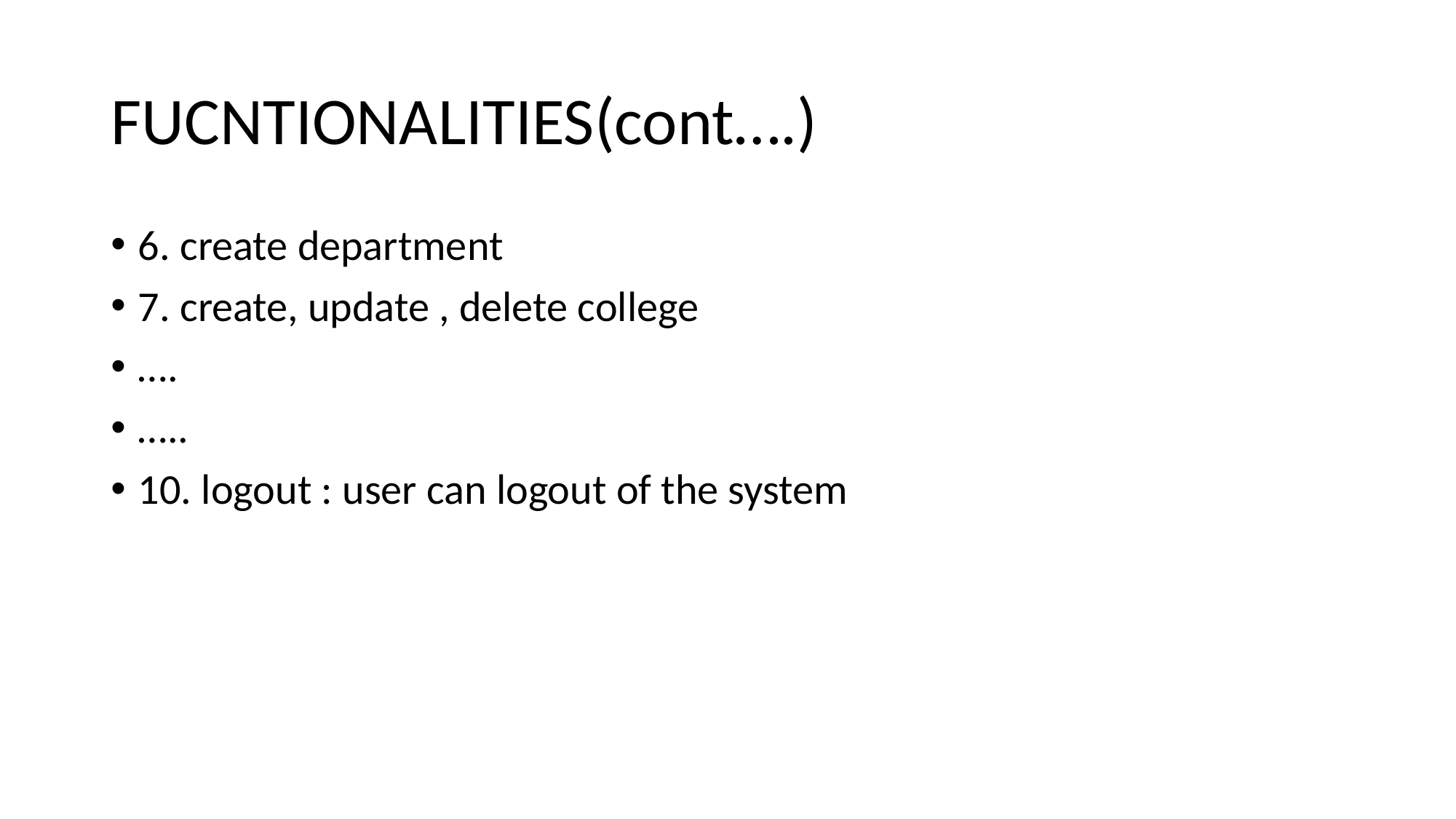

# FUCNTIONALITIES(cont….)
6. create department
7. create, update , delete college
….
…..
10. logout : user can logout of the system